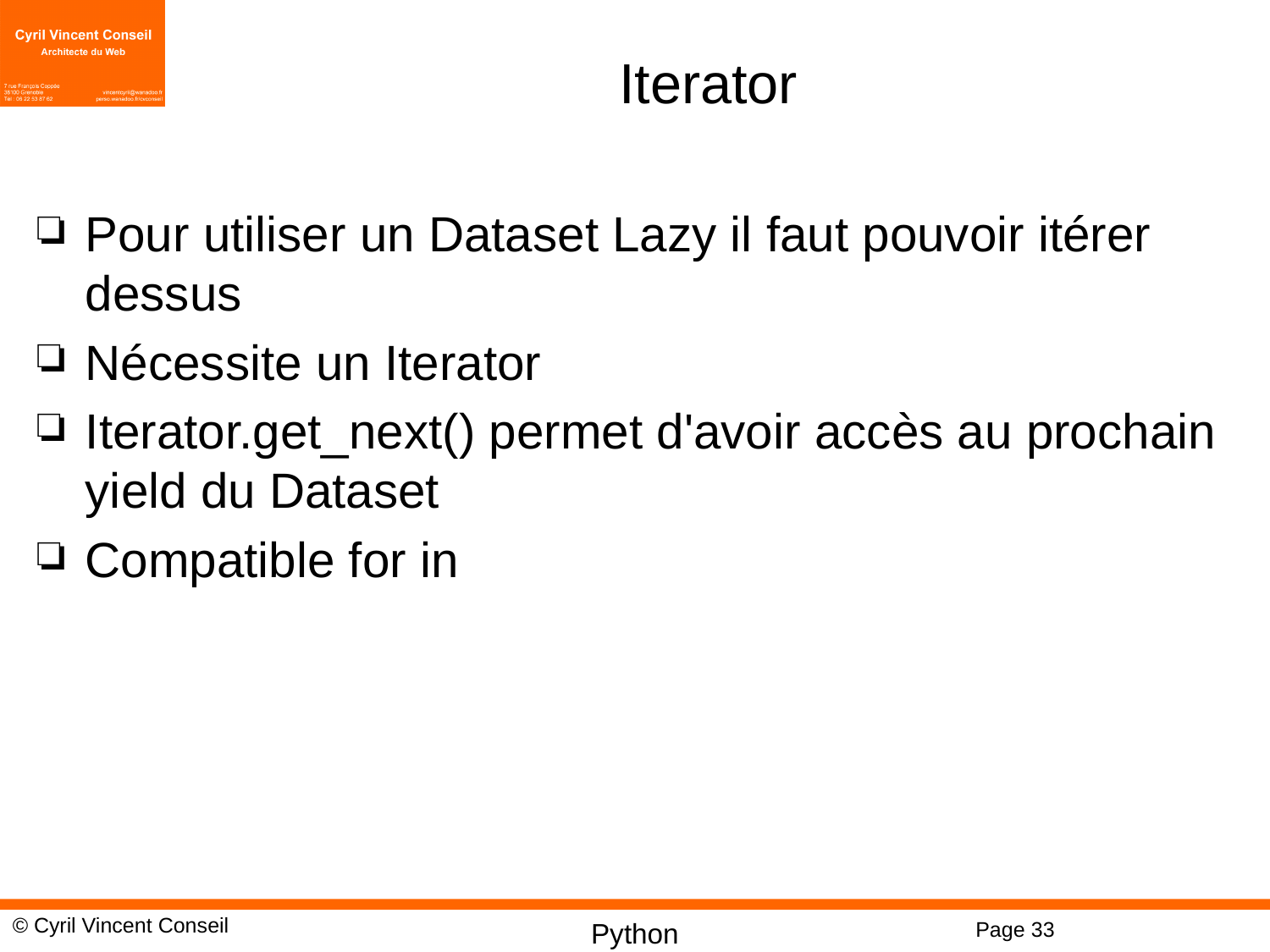

# Iterator
Pour utiliser un Dataset Lazy il faut pouvoir itérer dessus
Nécessite un Iterator
Iterator.get_next() permet d'avoir accès au prochain yield du Dataset
Compatible for in